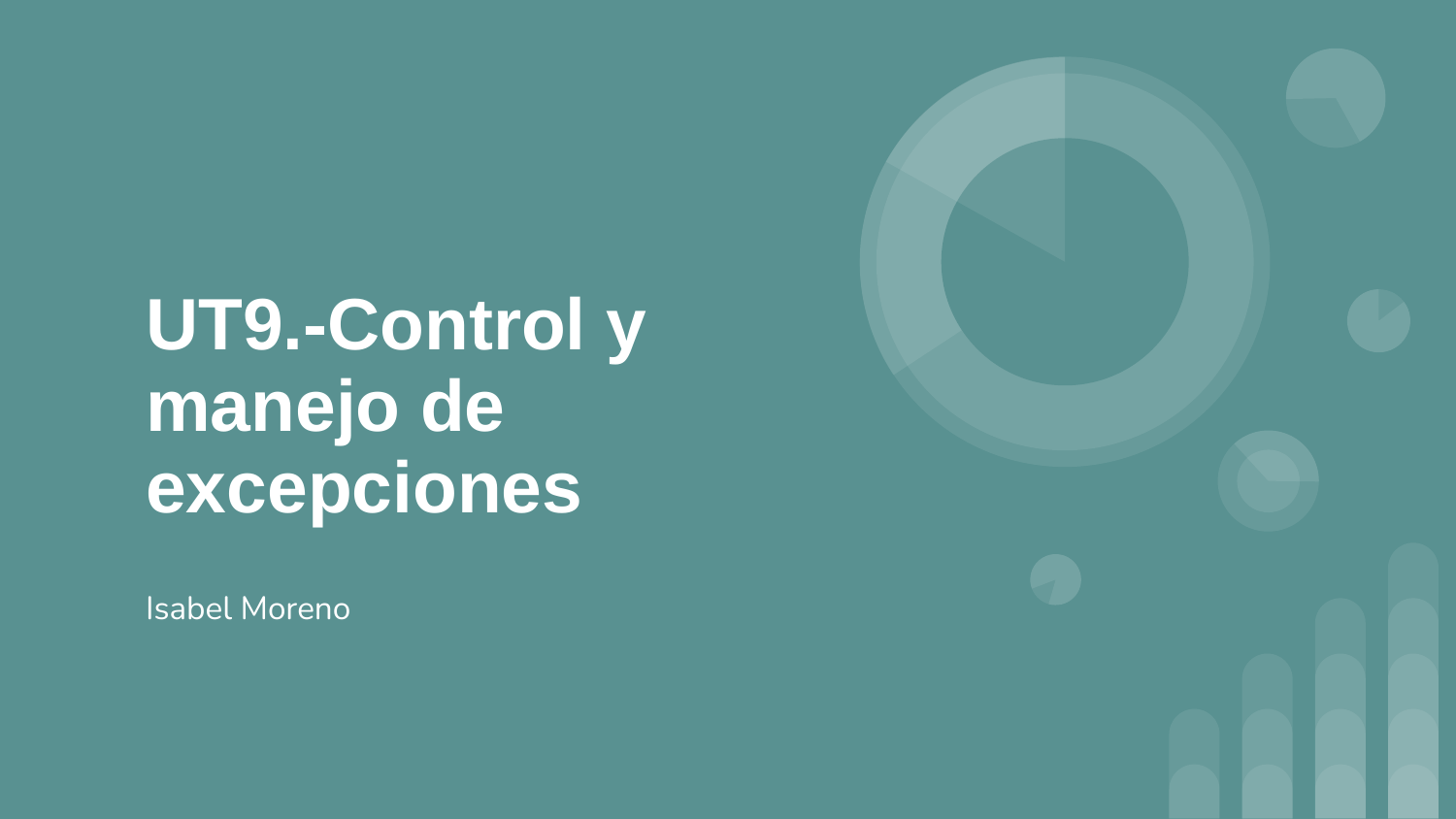

# UT9.-Control y manejo de excepciones
Isabel Moreno